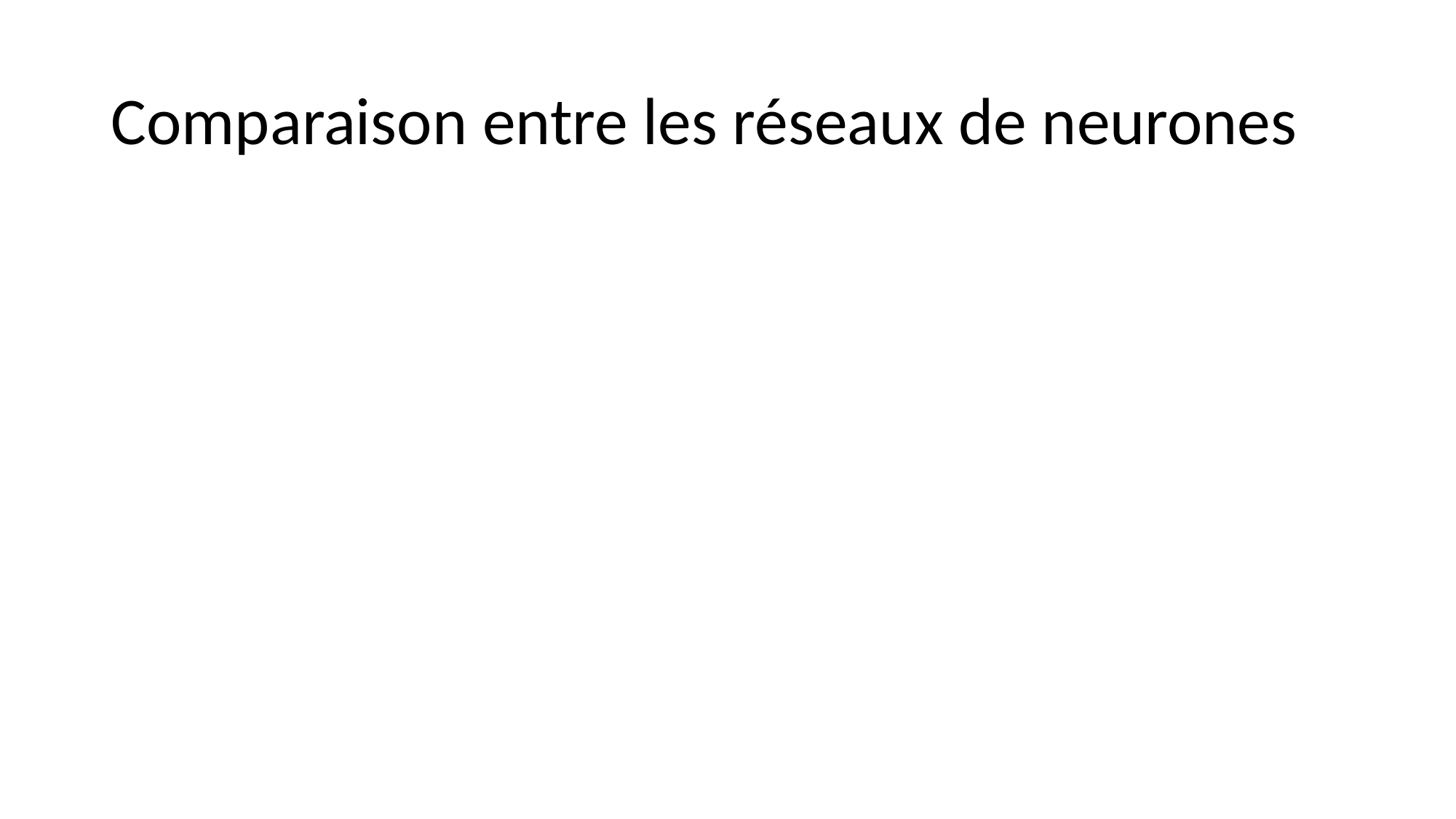

# Comparaison entre les réseaux de neurones